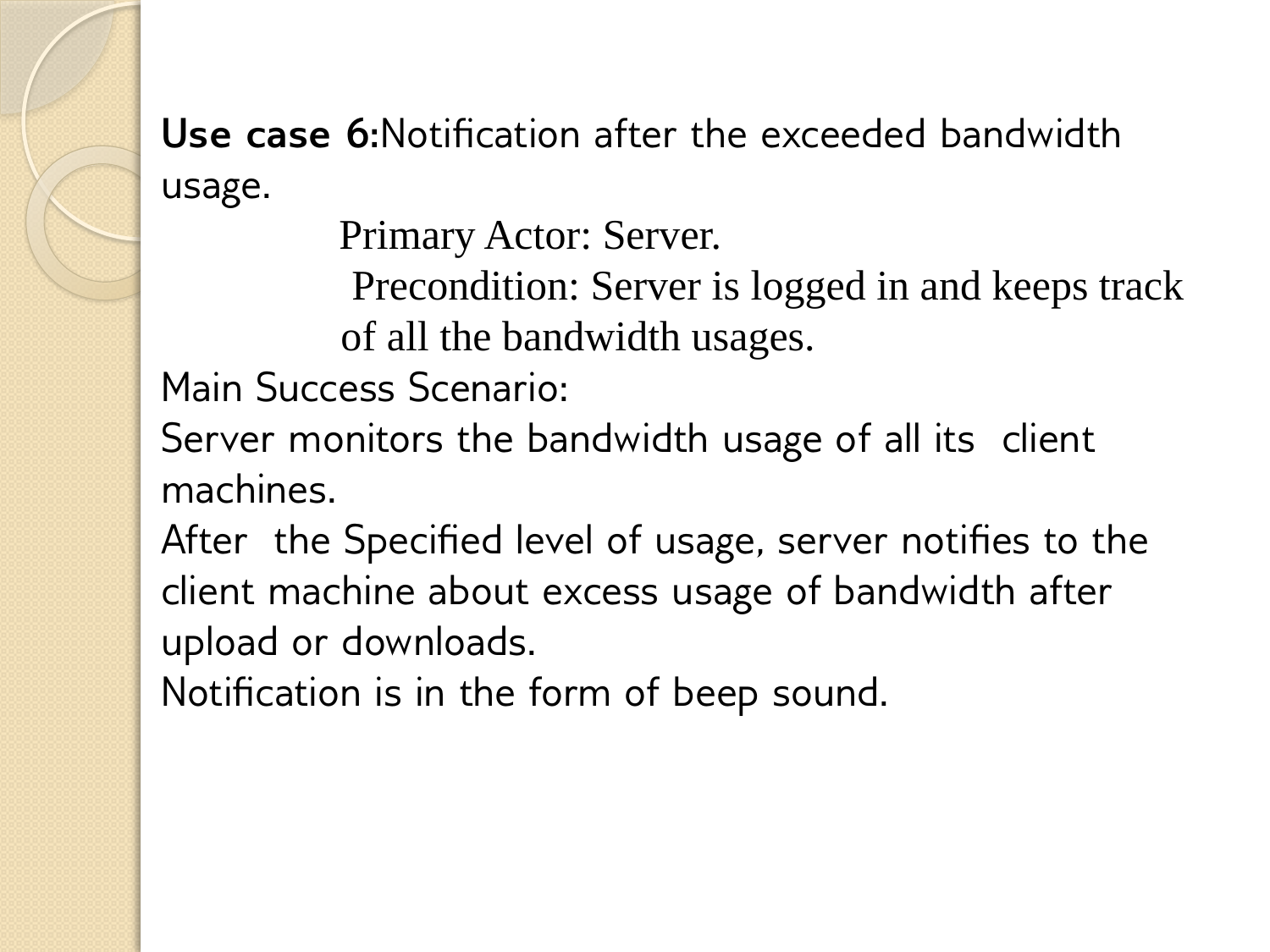

Use case 6:Notification after the exceeded bandwidth usage.
              Primary Actor: Server.
               Precondition: Server is logged in and keeps track 			     of all the bandwidth usages.
Main Success Scenario:
Server monitors the bandwidth usage of all its  client machines.
After  the Specified level of usage, server notifies to the client machine about excess usage of bandwidth after upload or downloads.
Notification is in the form of beep sound.